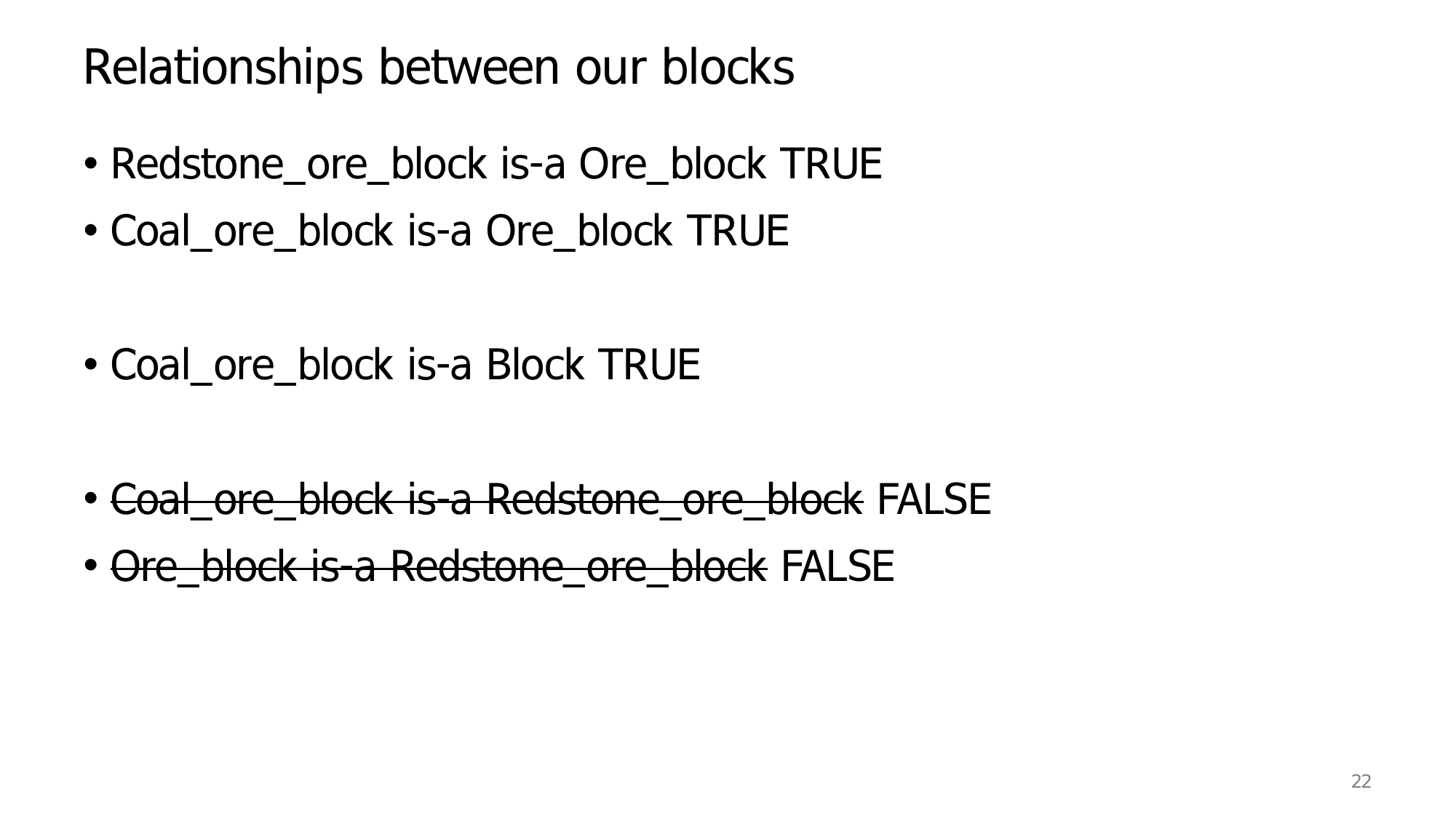

# Relationships between our blocks
Redstone_ore_block is-a Ore_block TRUE
Coal_ore_block is-a Ore_block TRUE

Coal_ore_block is-a Block TRUE

Coal_ore_block is-a Redstone_ore_block FALSE
Ore_block is-a Redstone_ore_block FALSE
22